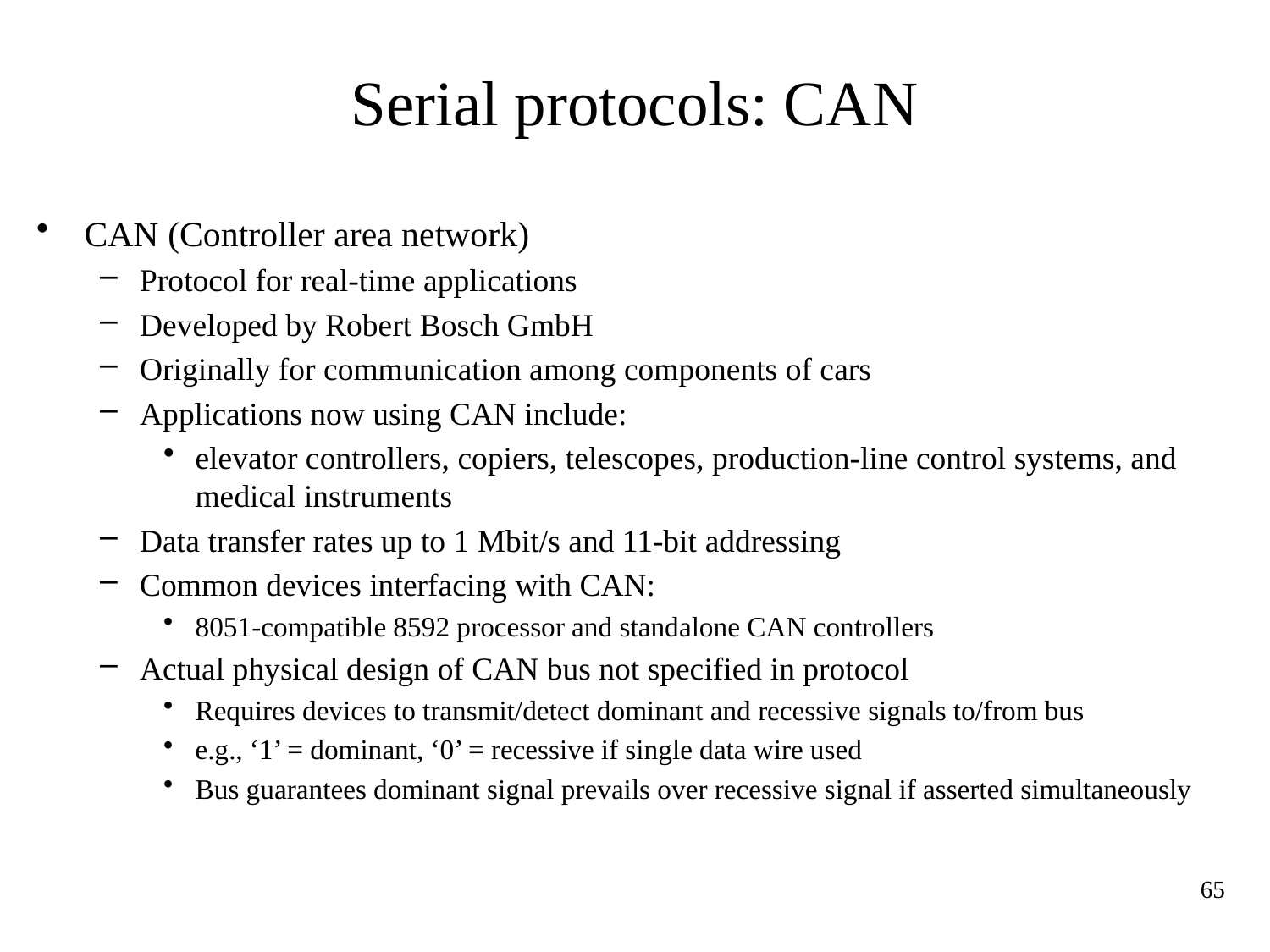

# Serial protocols: CAN
CAN (Controller area network)
Protocol for real-time applications
Developed by Robert Bosch GmbH
Originally for communication among components of cars
Applications now using CAN include:
elevator controllers, copiers, telescopes, production-line control systems, and medical instruments
Data transfer rates up to 1 Mbit/s and 11-bit addressing
Common devices interfacing with CAN:
8051-compatible 8592 processor and standalone CAN controllers
Actual physical design of CAN bus not specified in protocol
Requires devices to transmit/detect dominant and recessive signals to/from bus
e.g., ‘1’ = dominant, ‘0’ = recessive if single data wire used
Bus guarantees dominant signal prevails over recessive signal if asserted simultaneously
65